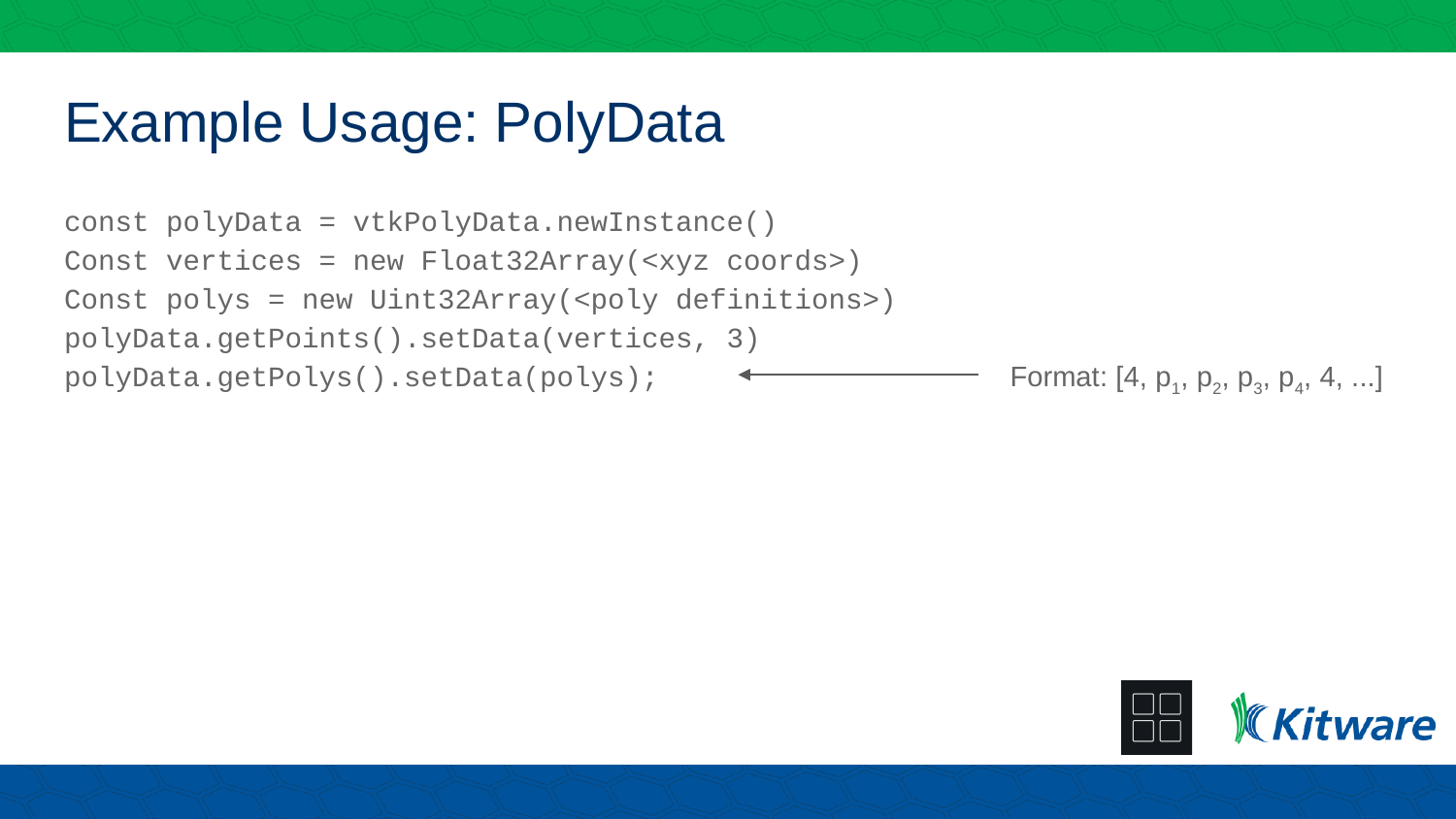

# Example Usage: PolyData
const polyData = vtkPolyData.newInstance()
Const vertices = new Float32Array(<xyz coords>)
Const polys = new Uint32Array(<poly definitions>)
polyData.getPoints().setData(vertices, 3)
polyData.getPolys().setData(polys);
Format: [4, p1, p2, p3, p4, 4, ...]